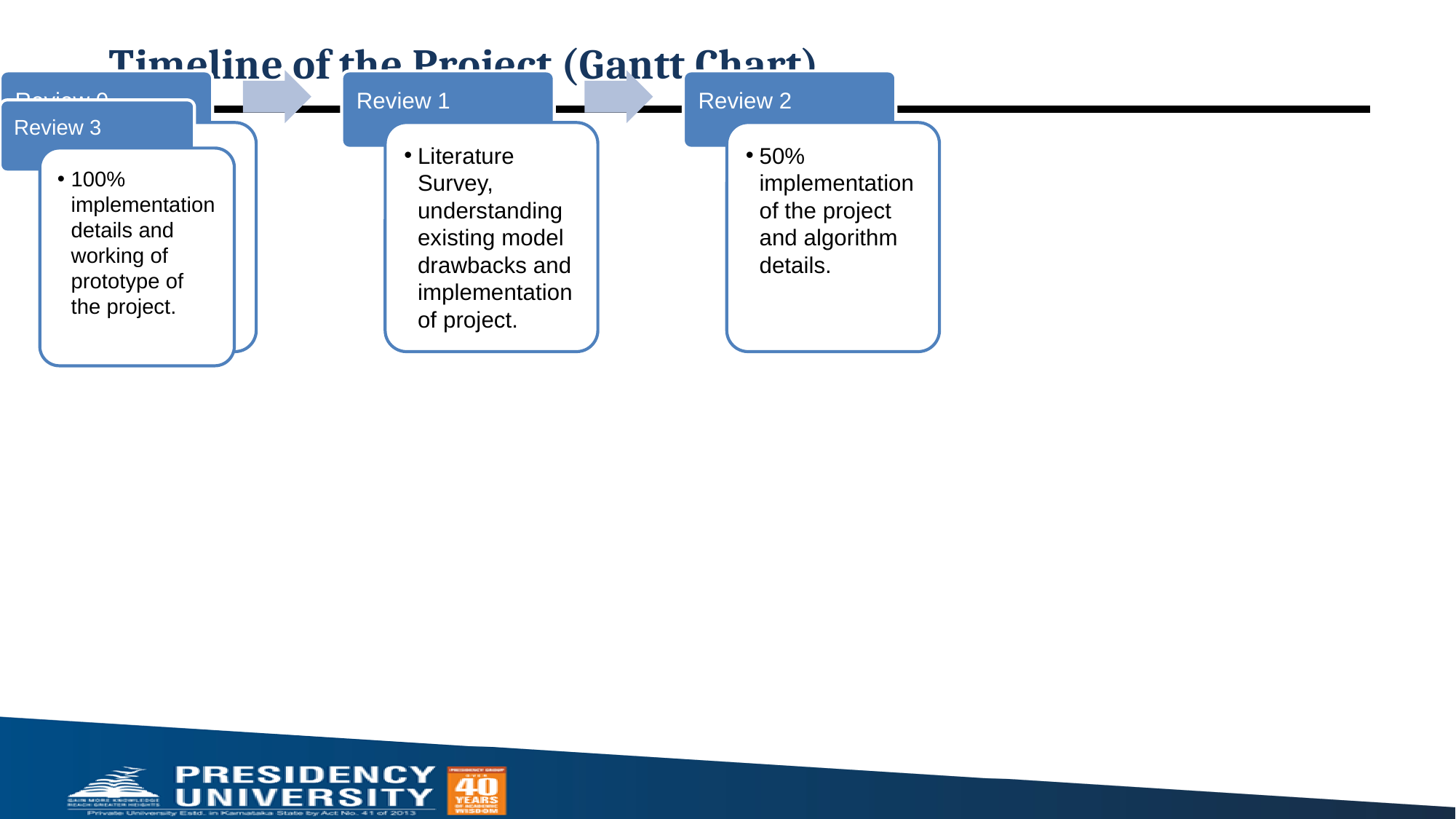

# Timeline of the Project (Gantt Chart)
Review 3
100% implementation details and working of prototype of the project.

Review 0
Understanding the problem statement and choosing the required components and softwares.

Review 1
Literature Survey, understanding existing model drawbacks and implementation of project.

Review 2
50% implementation of the project and algorithm details.